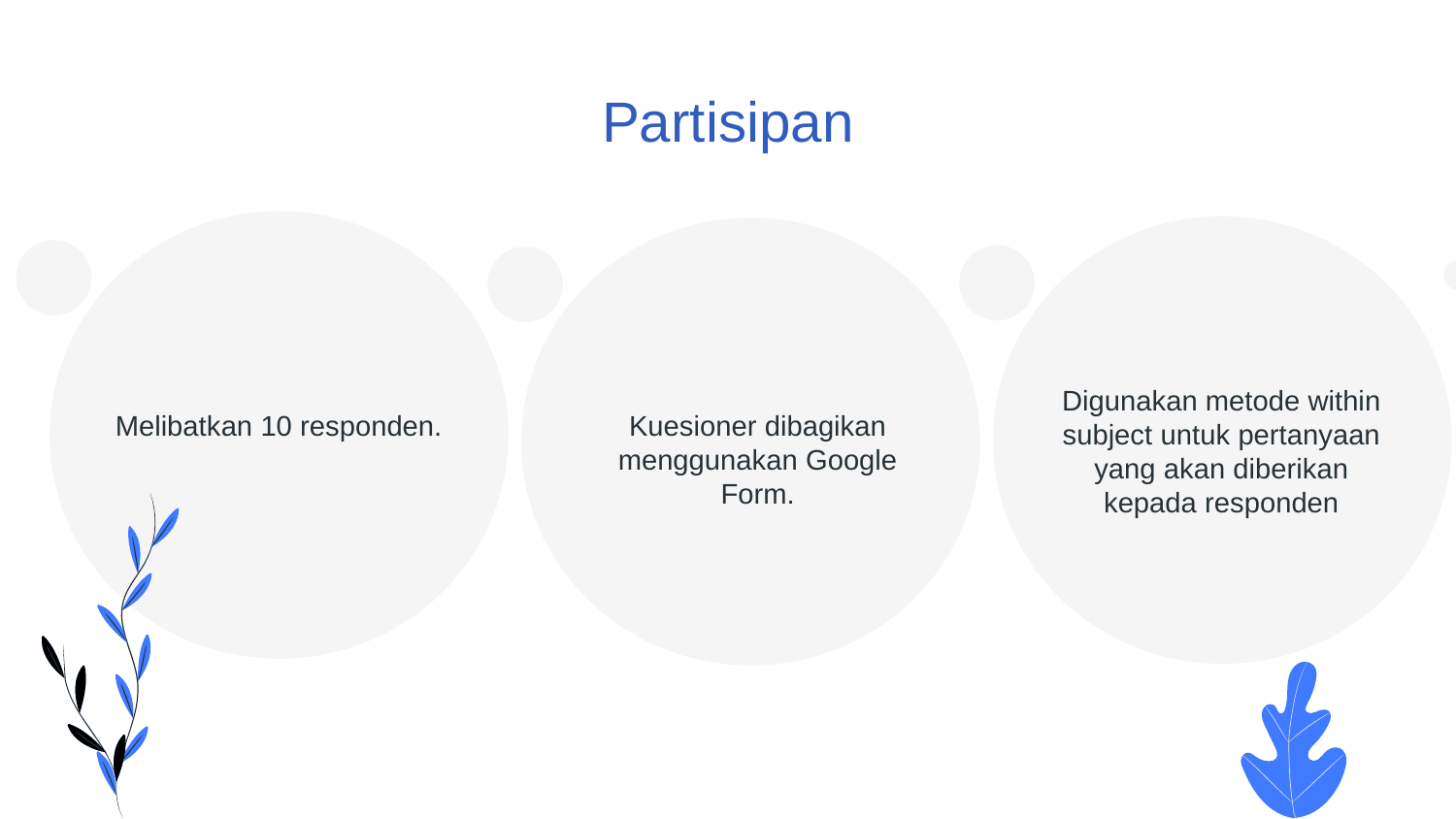

# Partisipan

Digunakan metode within subject untuk pertanyaan yang akan diberikan kepada responden
Melibatkan 10 responden.
Kuesioner dibagikan menggunakan Google Form.